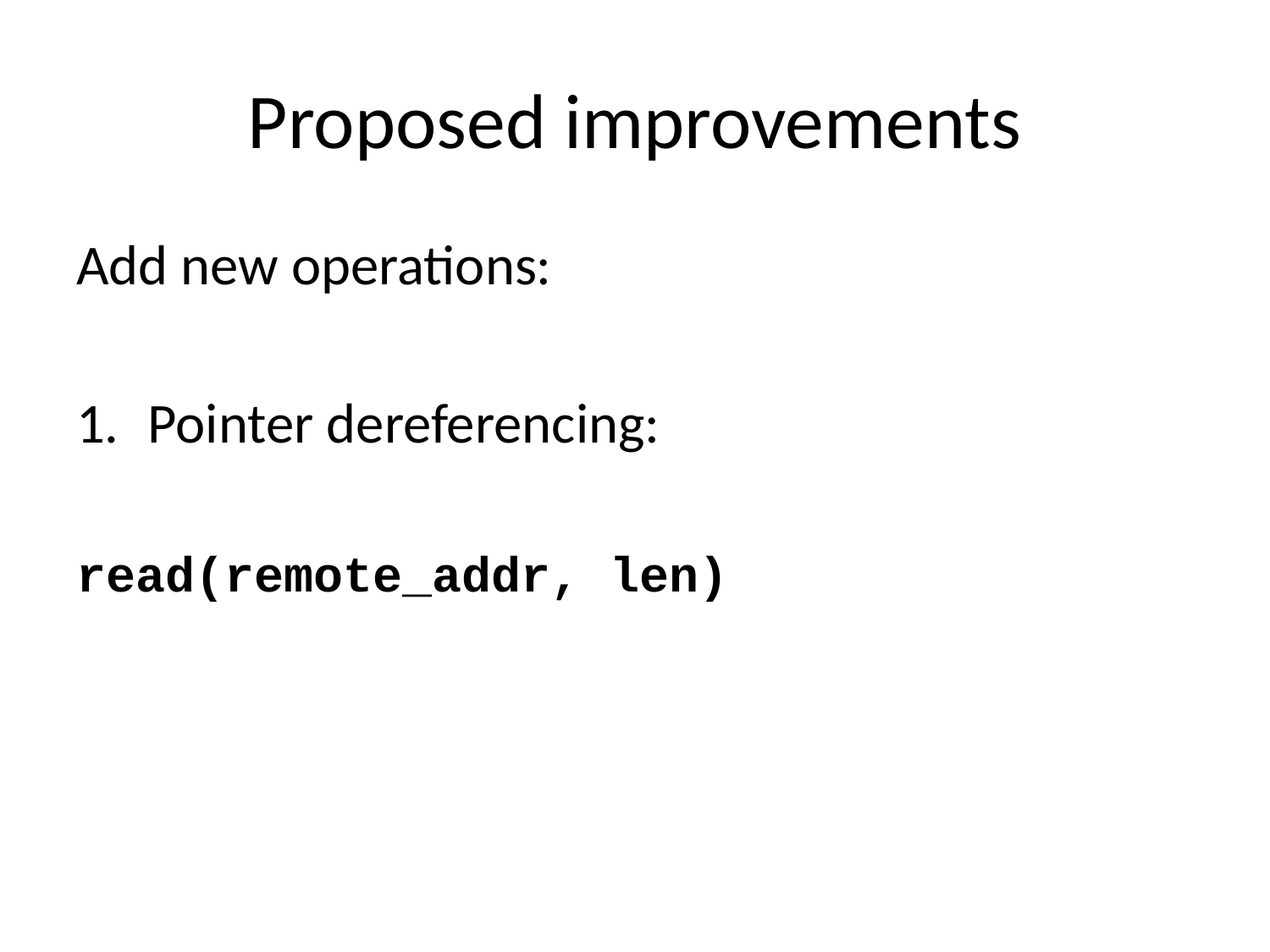

# Proposed improvements
Add new operations:

Pointer dereferencing:

read(remote_addr, len)